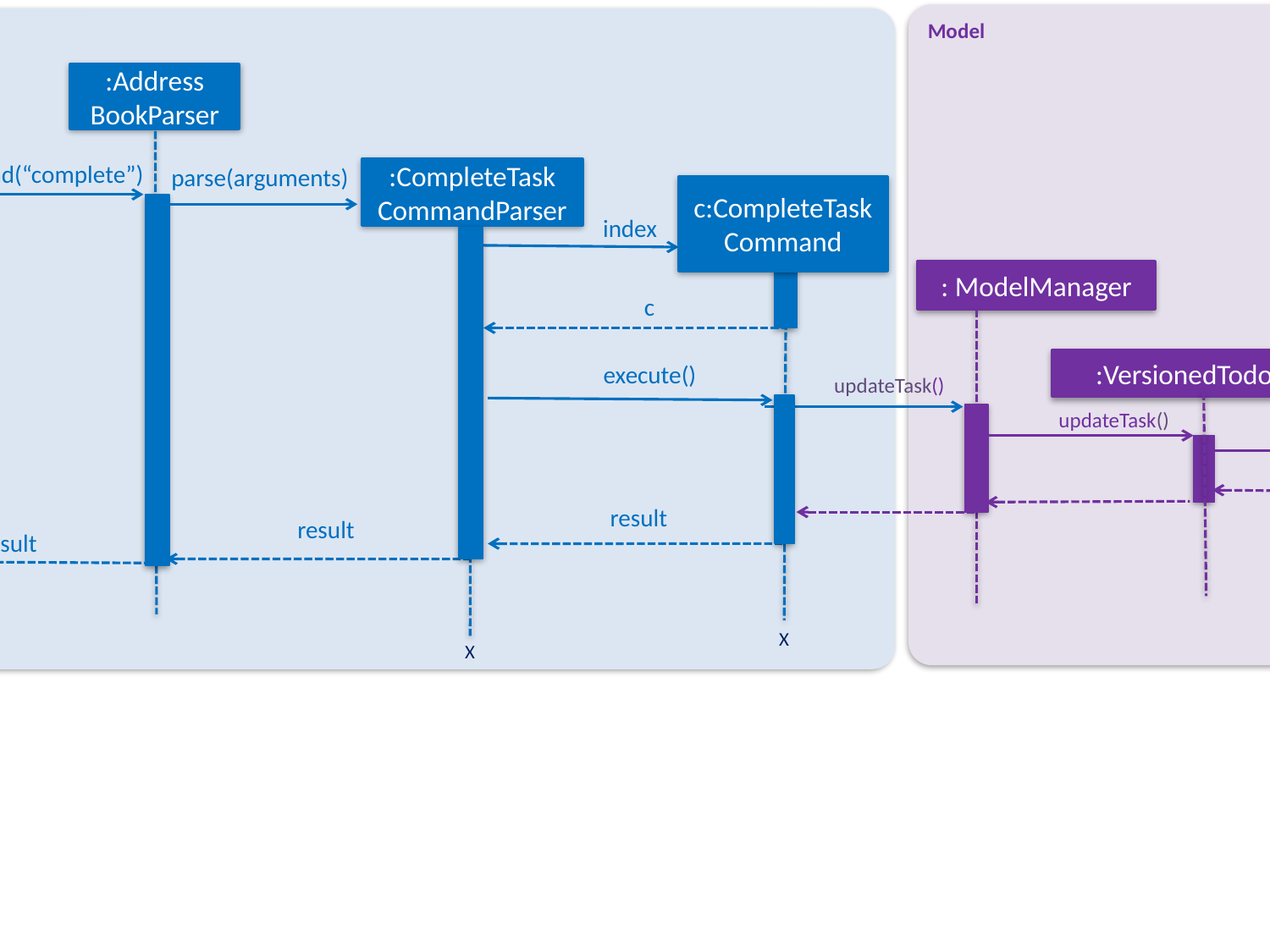

Model
Logic
:Address
BookParser
:LogicManager
execute(“complete”)
parseCommand(“complete”)
:CompleteTask
CommandParser
parse(arguments)
c:CompleteTask
Command

index

: ModelManager

c
:VersionedTodoList
execute()
:UniqueTaskList
updateTask()

updateTask()
setTask()

result
result
result
result
X
X